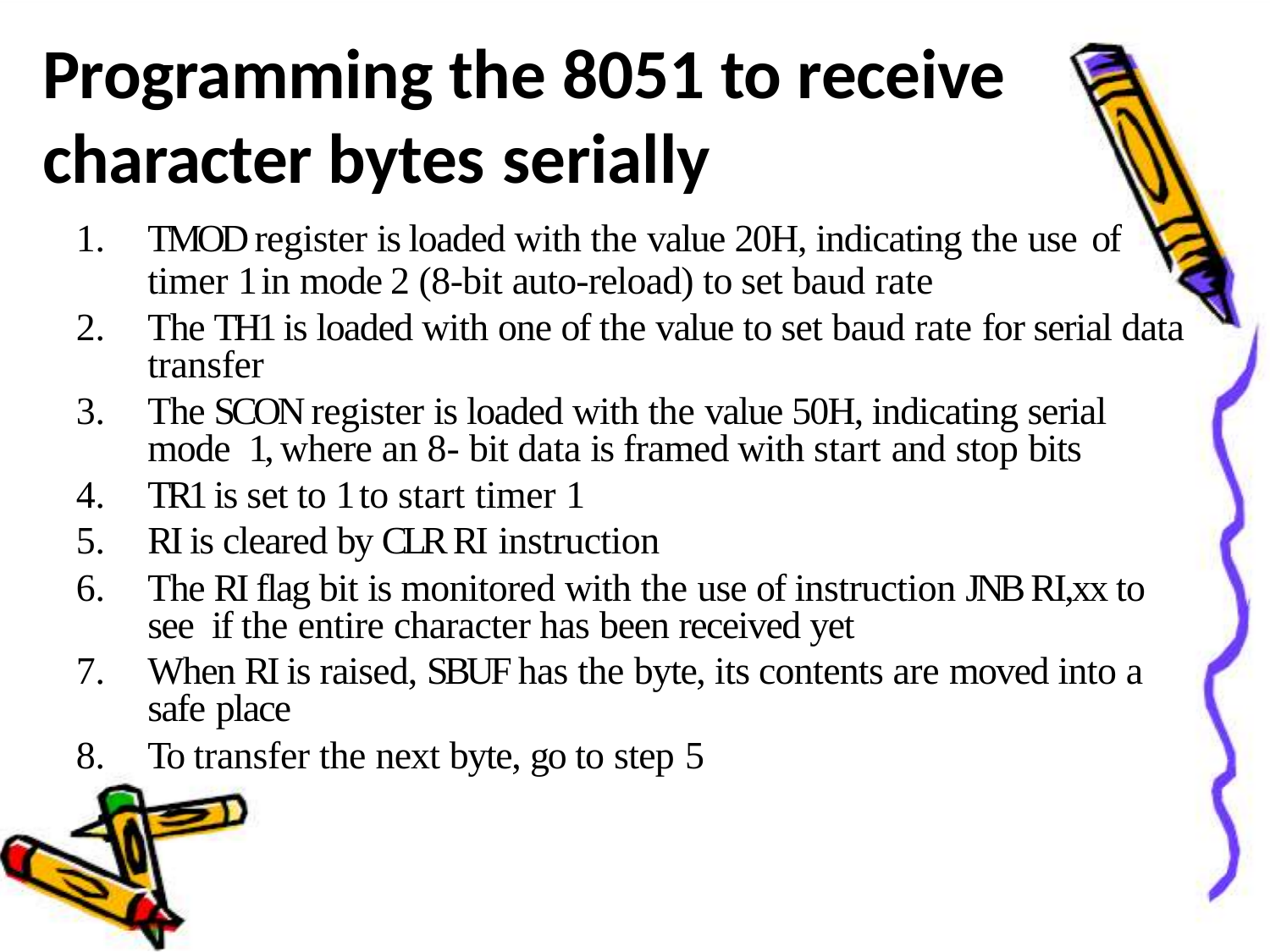

# Programming the 8051 to receive  character bytes serially
TMOD register is loaded with the value 20H, indicating the use of
timer 1 in mode 2 (8-bit auto-reload) to set baud rate
The TH1 is loaded with one of the value to set baud rate for serial data  transfer
The SCON register is loaded with the value 50H, indicating serial mode  1, where an 8- bit data is framed with start and stop bits
TR1 is set to 1 to start timer 1
RI is cleared by CLR RI instruction
The RI flag bit is monitored with the use of instruction JNB RI,xx to see  if the entire character has been received yet
When RI is raised, SBUF has the byte, its contents are moved into a  safe place
To transfer the next byte, go to step 5